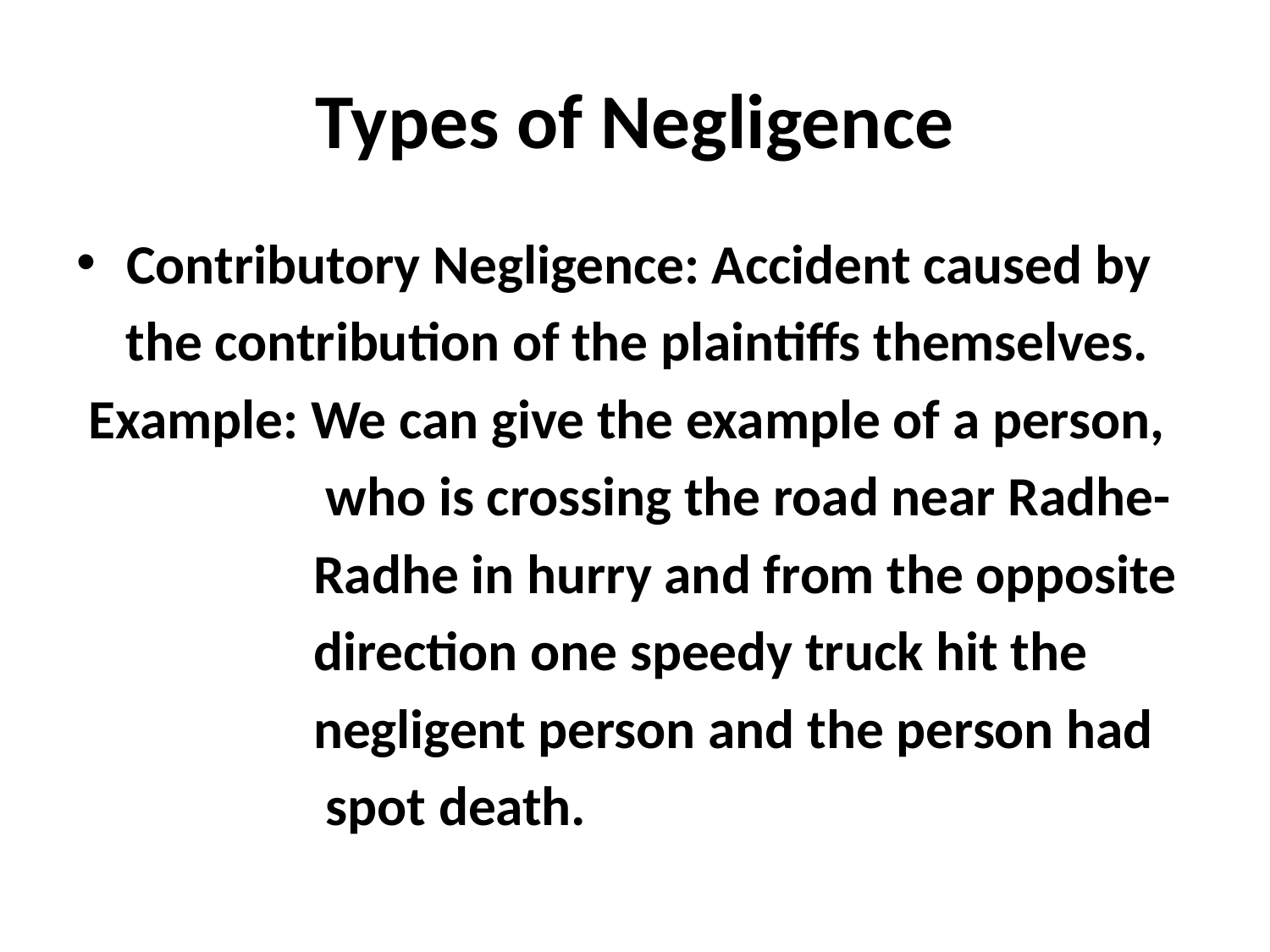

# Types of Negligence
Contributory Negligence: Accident caused by
    the contribution of the plaintiffs themselves.
 Example: We can give the example of a person,
                    who is crossing the road near Radhe-
                   Radhe in hurry and from the opposite
                   direction one speedy truck hit the
                   negligent person and the person had
                    spot death.